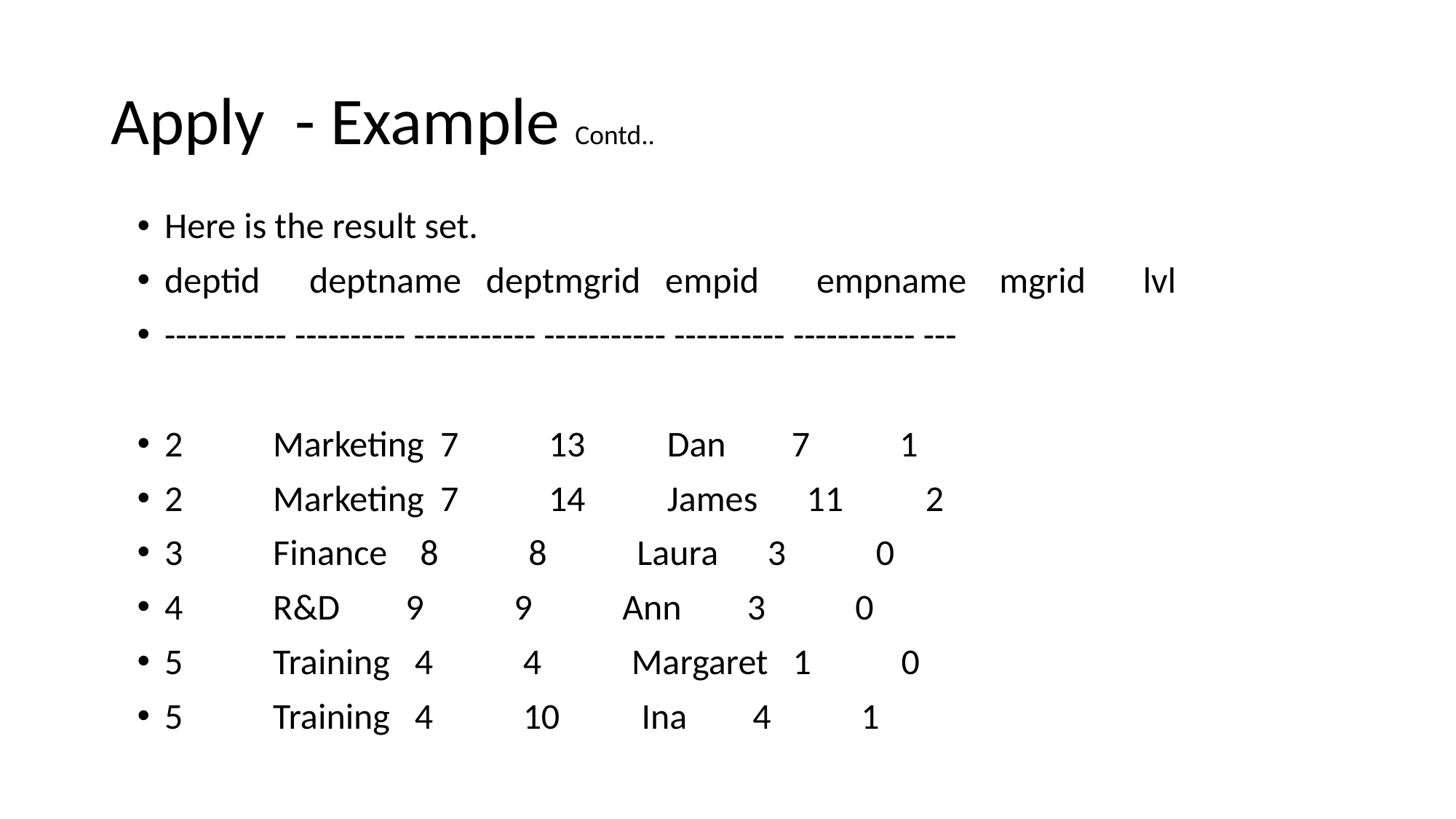

# Apply  - Example Contd..
Here is the result set.
deptid      deptname   deptmgrid   empid       empname    mgrid       lvl
----------- ---------- ----------- ----------- ---------- ----------- ---

2           Marketing  7           13          Dan        7           1
2           Marketing  7           14          James      11          2
3           Finance    8           8           Laura      3           0
4           R&D        9           9           Ann        3           0
5           Training   4           4           Margaret   1           0
5           Training   4           10          Ina        4           1